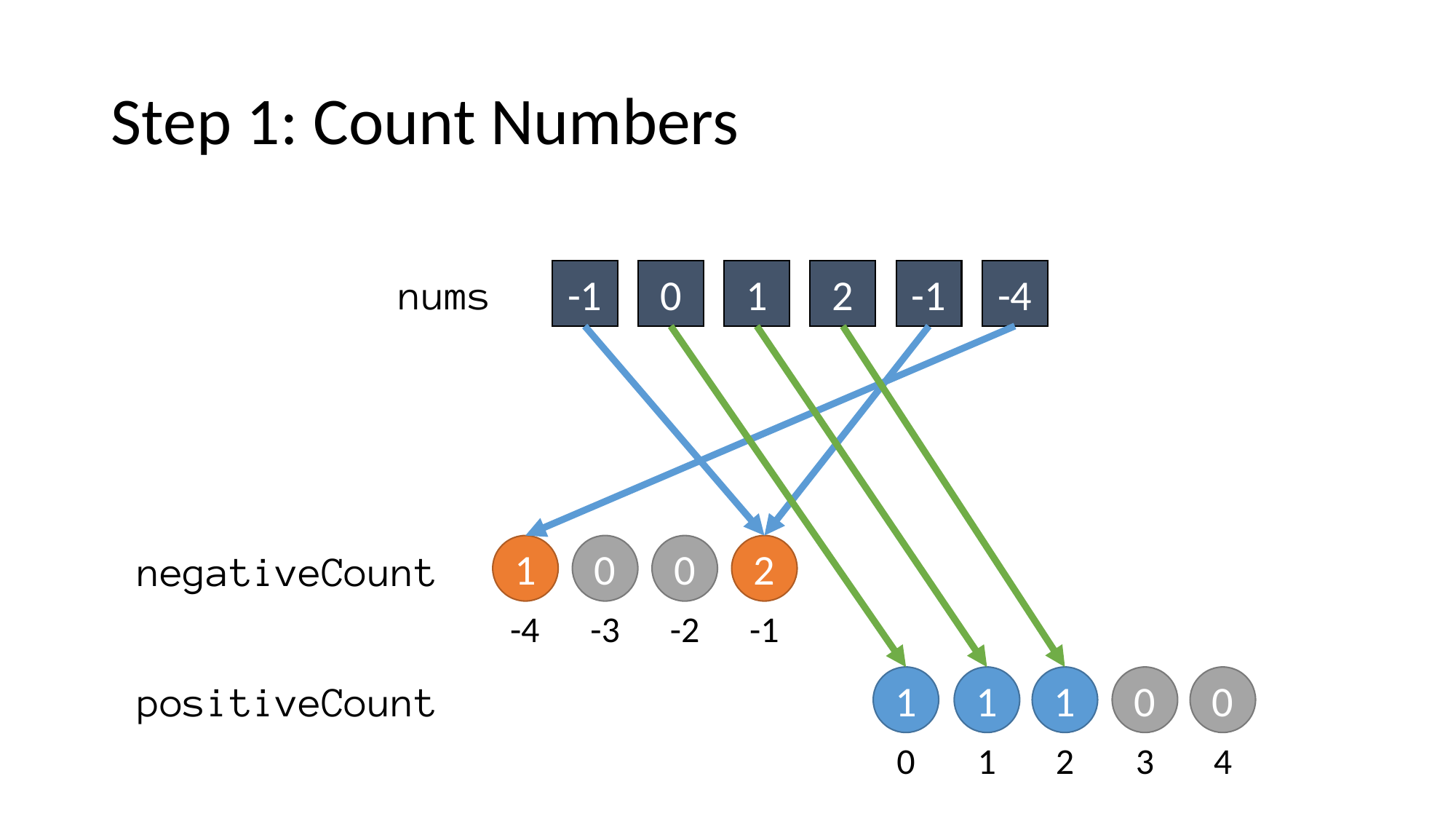

# Step 1: Count Numbers
-1
0
1
2
-1
-4
nums
1
0
2
0
negativeCount
-1
-4
-3
-2
1
1
1
0
0
positiveCount
0
1
2
3
4